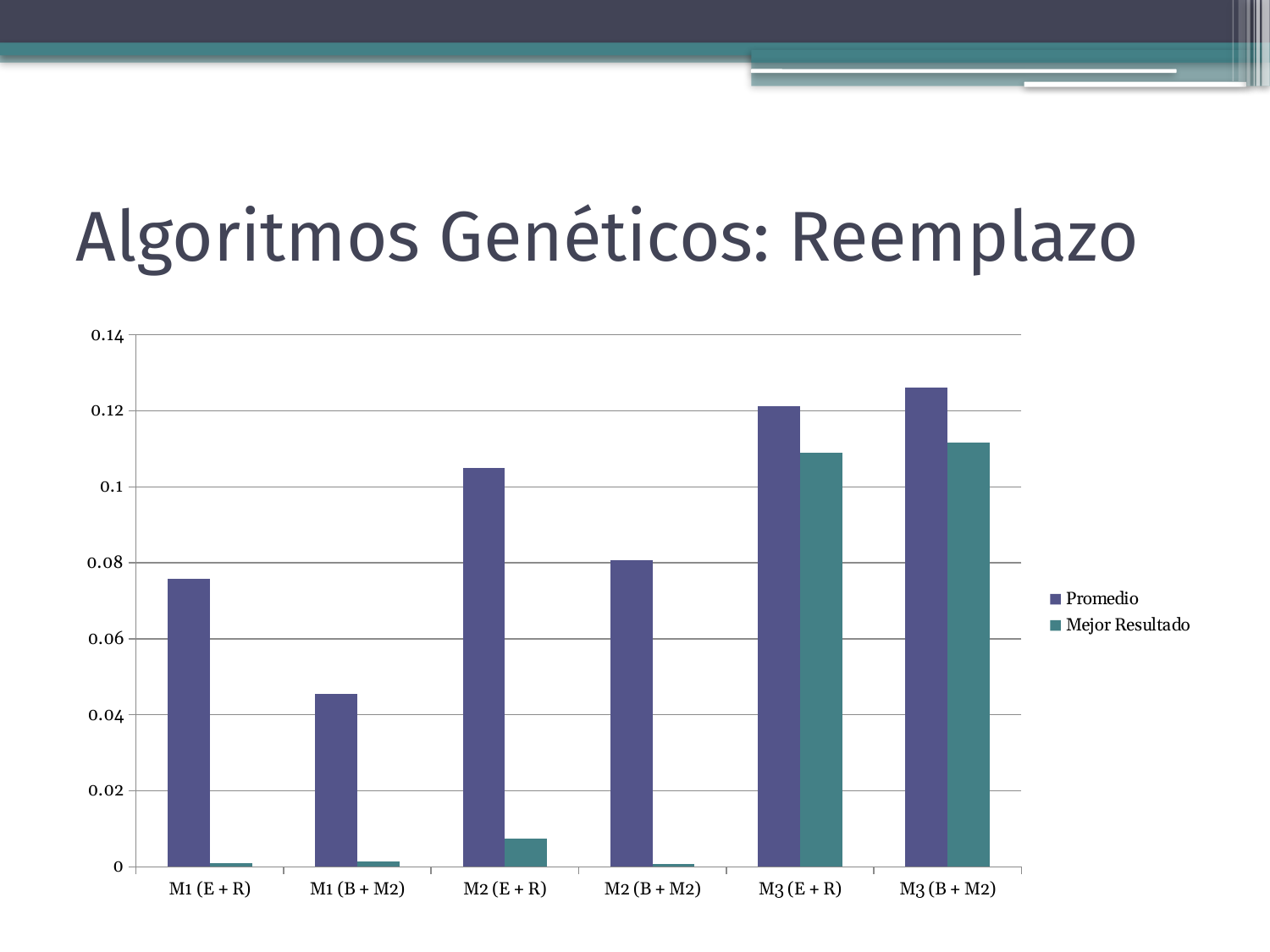

# Algoritmos Genéticos: Reemplazo

### Chart

| Category | Promedio | Mejor Resultado |
|---|---|---|
| M1 (E + R) | 0.075699 | 0.000976 |
| M1 (B + M2) | 0.045529 | 0.001377 |
| M2 (E + R) | 0.104979 | 0.007368 |
| M2 (B + M2) | 0.080786 | 0.000777 |
| M3 (E + R) | 0.121263 | 0.108932 |
| M3 (B + M2) | 0.12614 | 0.111736 |